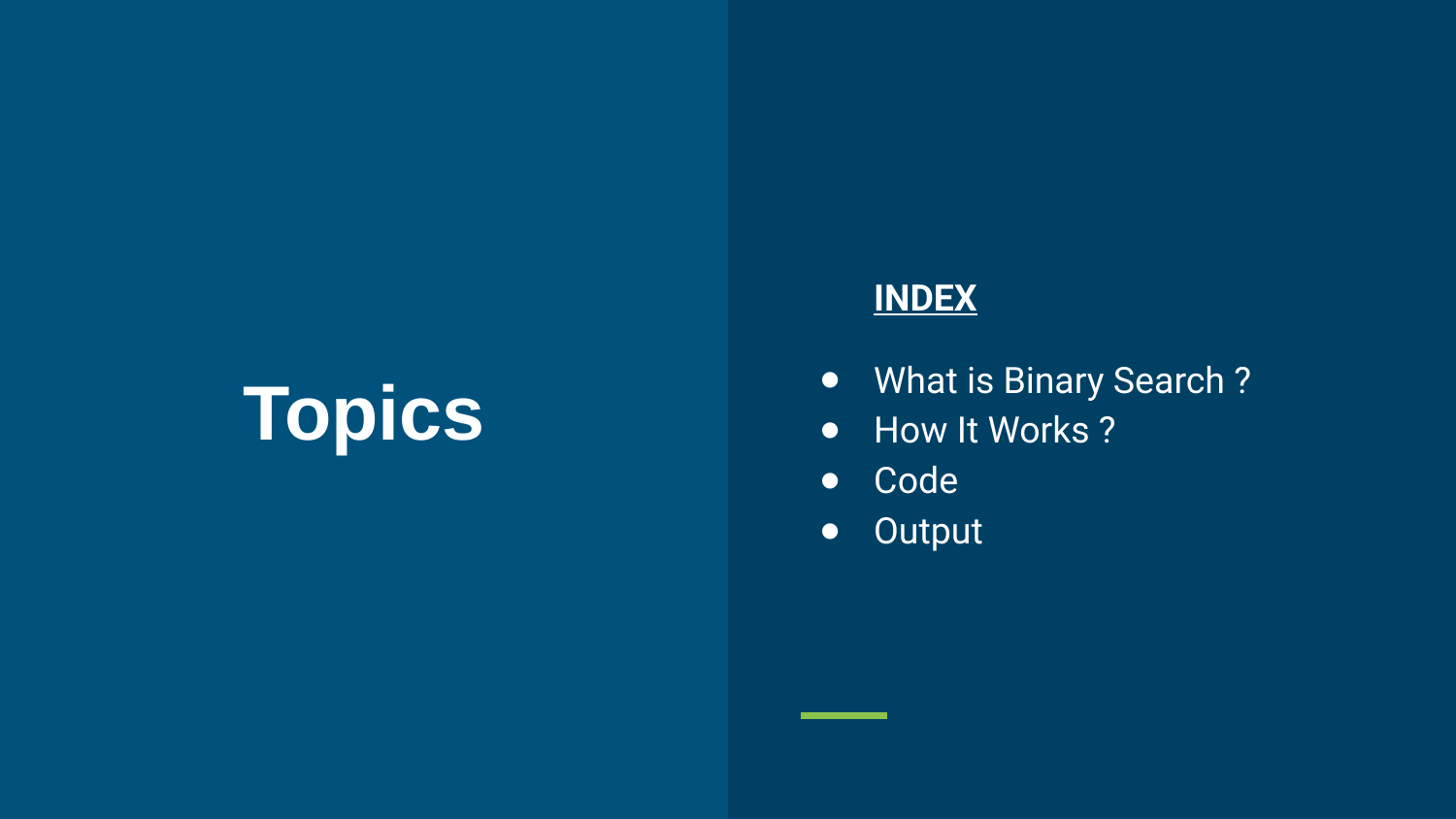

INDEX
What is Binary Search ?
How It Works ?
Code
Output
Topics